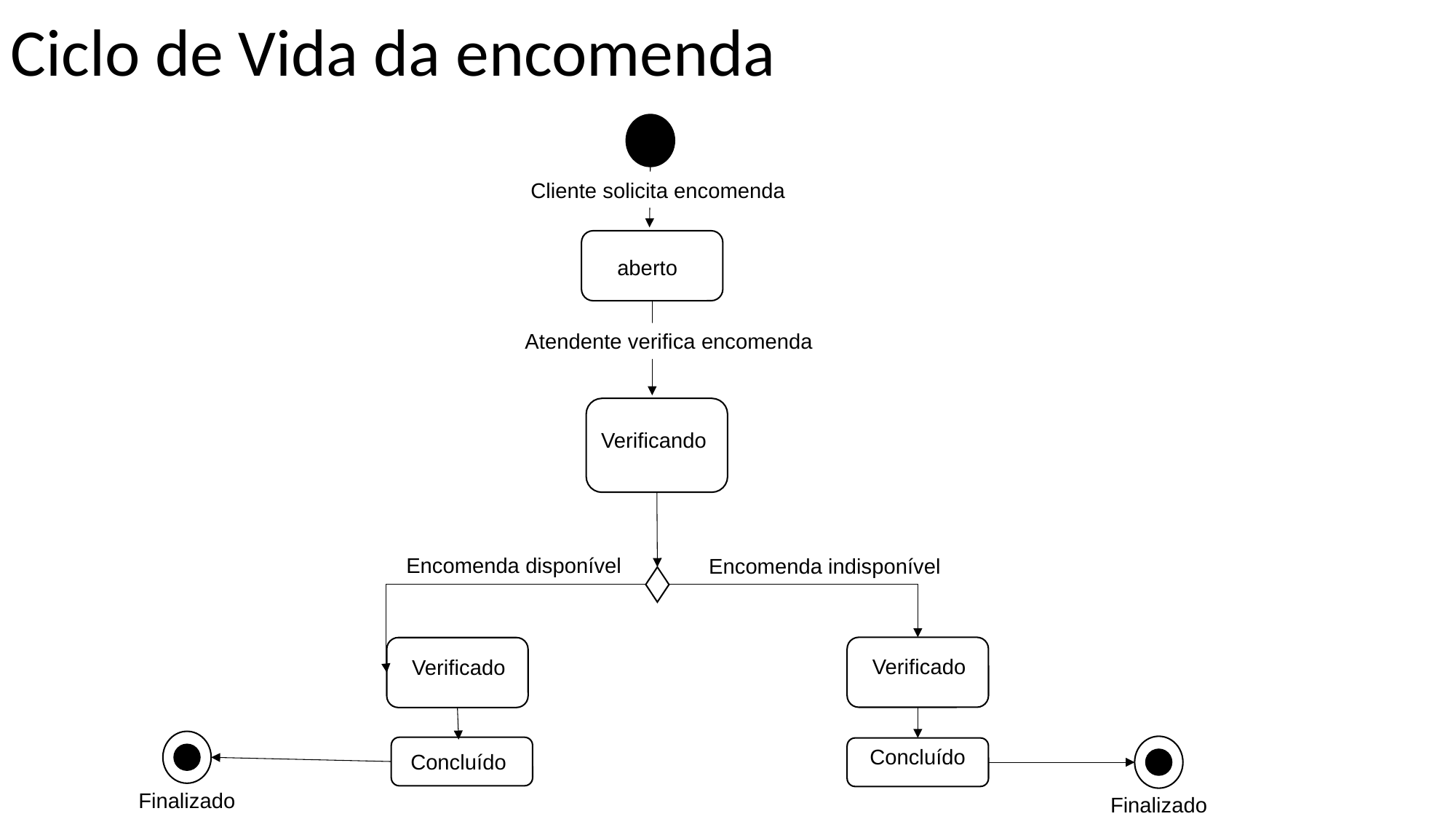

Ciclo de Vida da encomenda

Cliente solicita encomenda

aberto
Atendente verifica encomenda

Verificando
Encomenda disponível
Encomenda indisponível
v

Verificado
Verificado

Concluído
Concluído

Finalizado
Finalizado